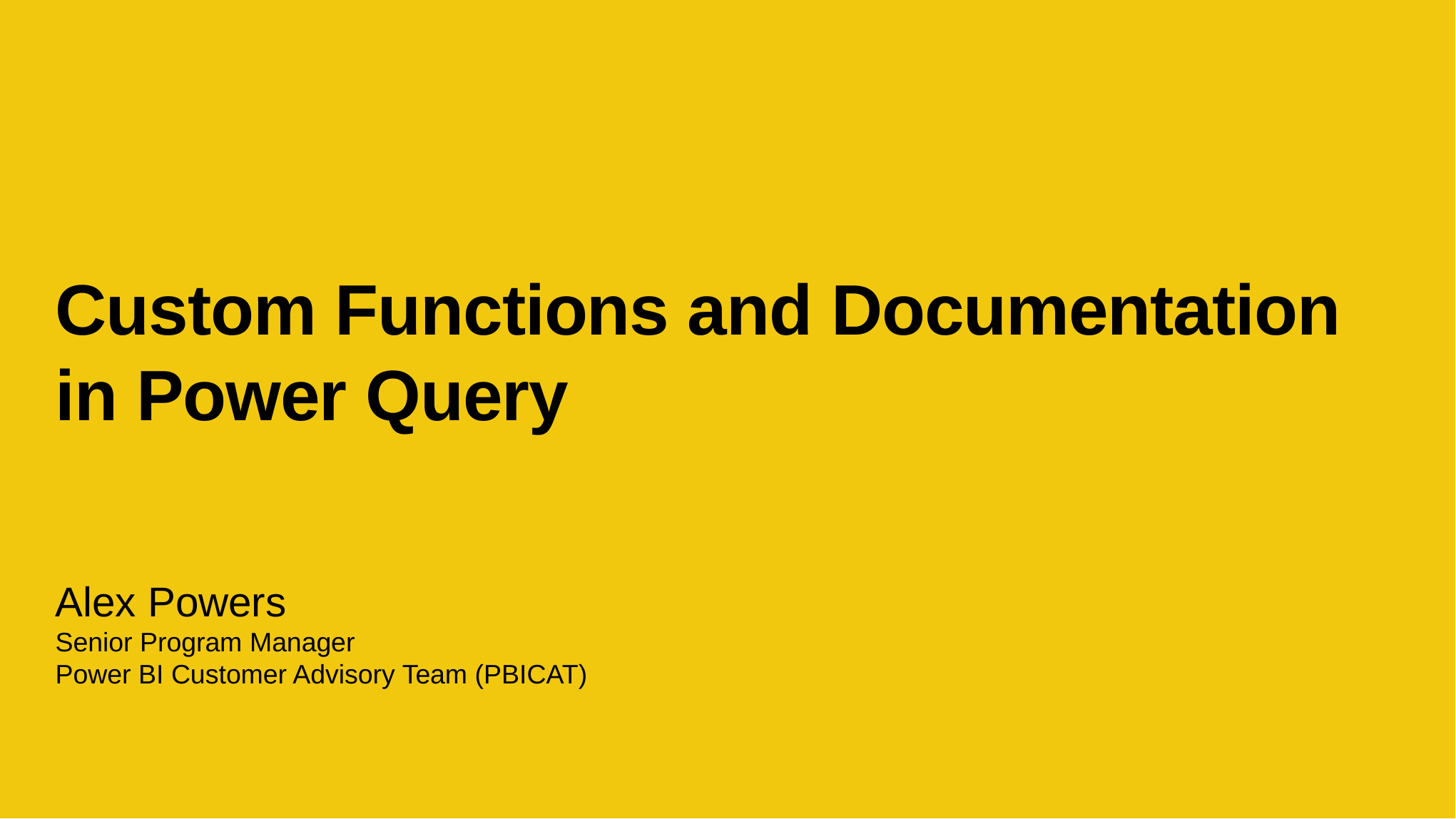

# Custom Functions and Documentation in Power Query
Alex Powers
Senior Program Manager
Power BI Customer Advisory Team (PBICAT)